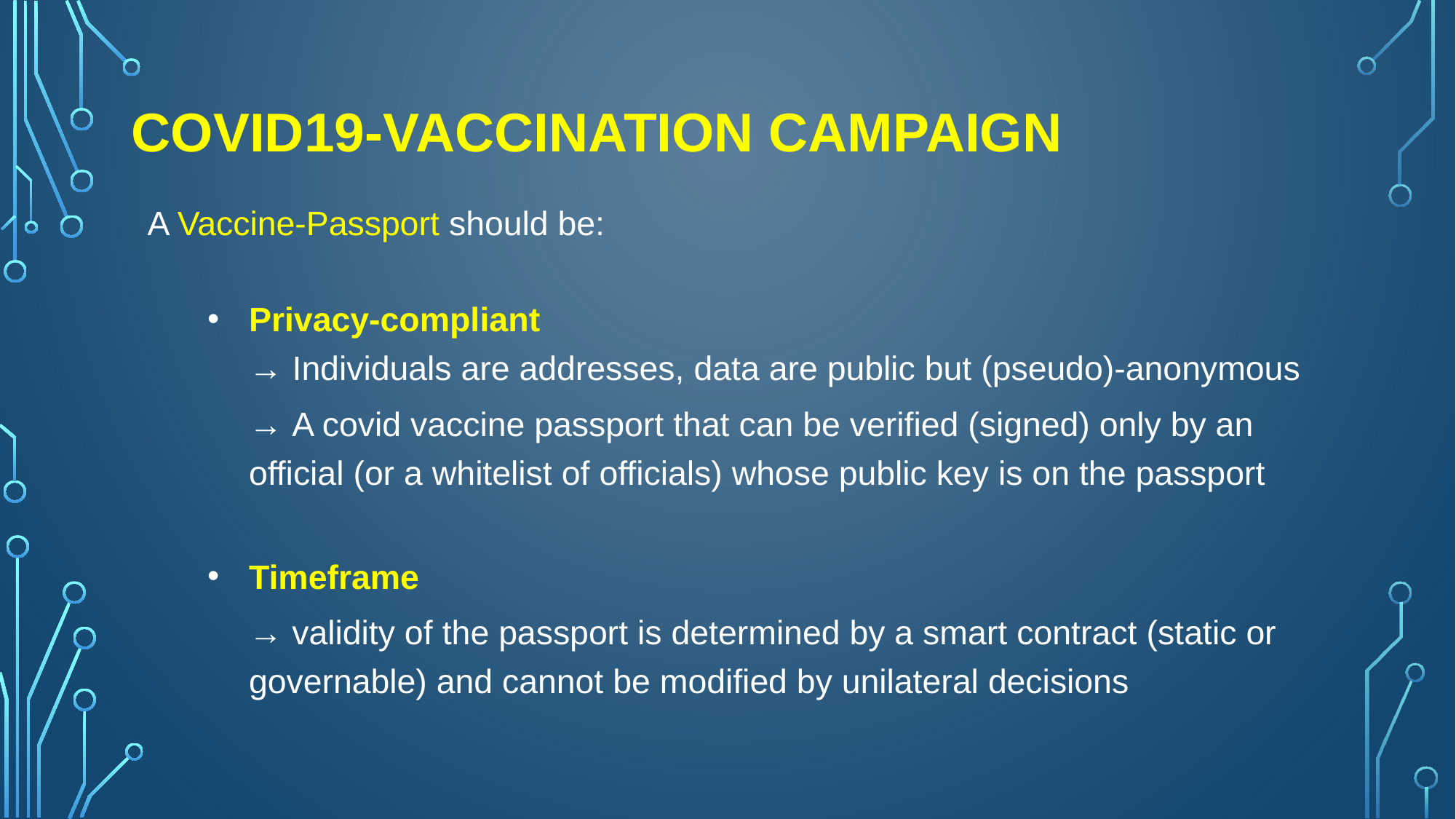

# COVID19-VACCINATION CAMPAIGN
A Vaccine-Passport should be:
Privacy-compliant
→ Individuals are addresses, data are public but (pseudo)-anonymous
→ A covid vaccine passport that can be verified (signed) only by an official (or a whitelist of officials) whose public key is on the passport
Timeframe
→ validity of the passport is determined by a smart contract (static or governable) and cannot be modified by unilateral decisions